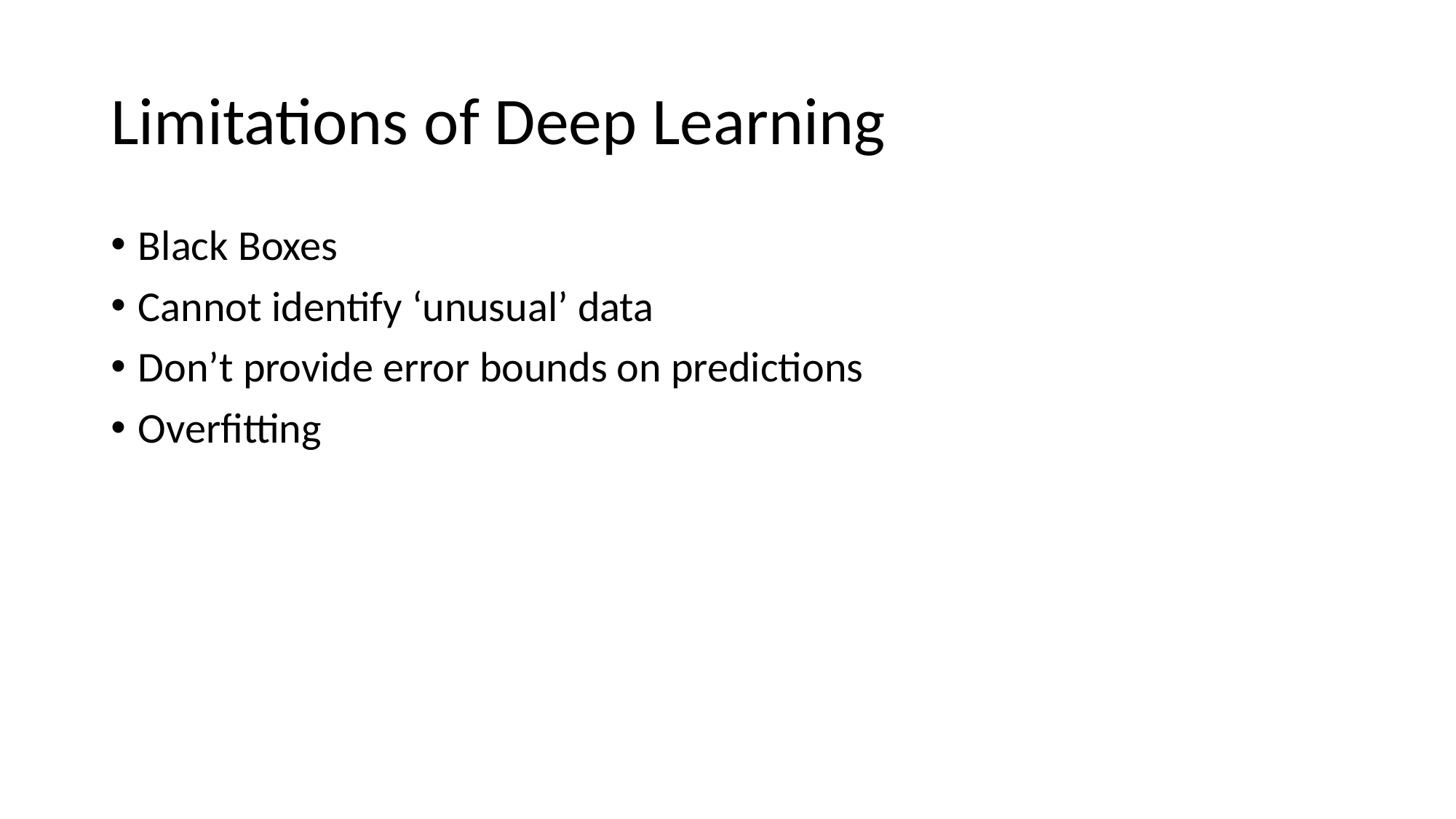

# Limitations of Deep Learning
Black Boxes
Cannot identify ‘unusual’ data
Don’t provide error bounds on predictions
Overfitting